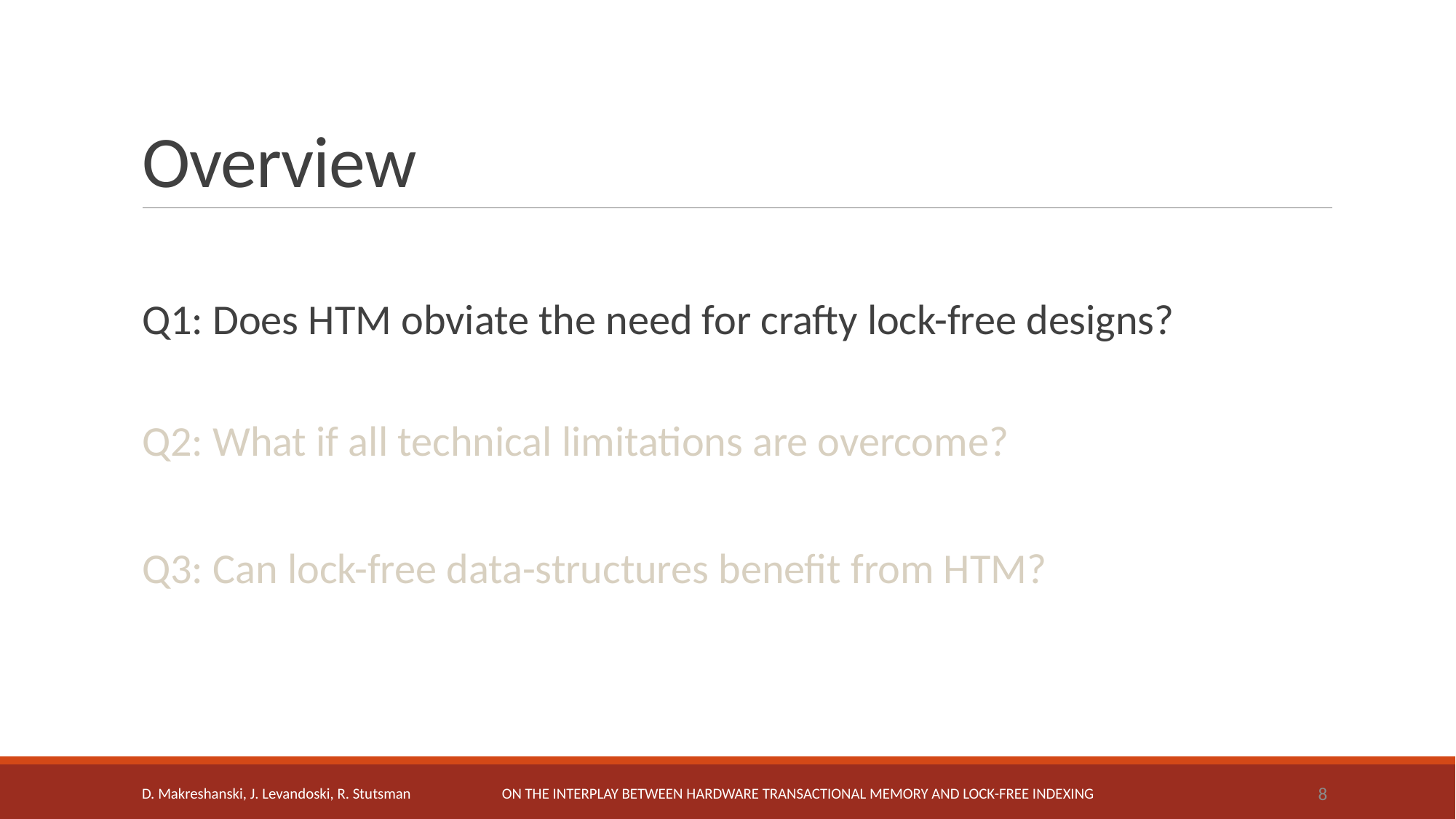

# Overview

Q1: Does HTM obviate the need for crafty lock-free designs?

Q2: What if all technical limitations are overcome?

Q3: Can lock-free data-structures benefit from HTM?

8